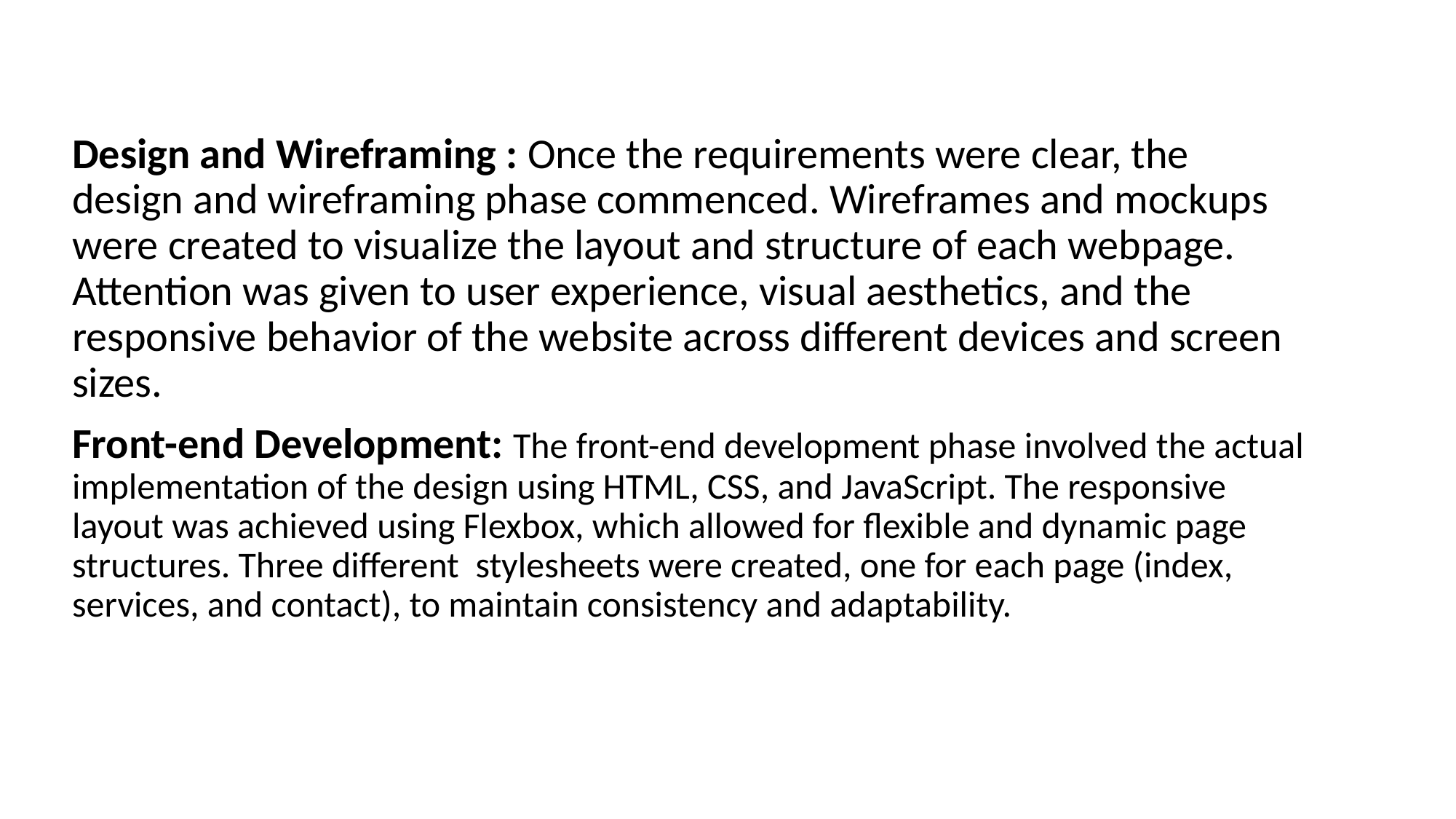

Design and Wireframing : Once the requirements were clear, the design and wireframing phase commenced. Wireframes and mockups were created to visualize the layout and structure of each webpage. Attention was given to user experience, visual aesthetics, and the responsive behavior of the website across different devices and screen sizes.
Front-end Development: The front-end development phase involved the actual implementation of the design using HTML, CSS, and JavaScript. The responsive layout was achieved using Flexbox, which allowed for flexible and dynamic page structures. Three different  stylesheets were created, one for each page (index, services, and contact), to maintain consistency and adaptability.